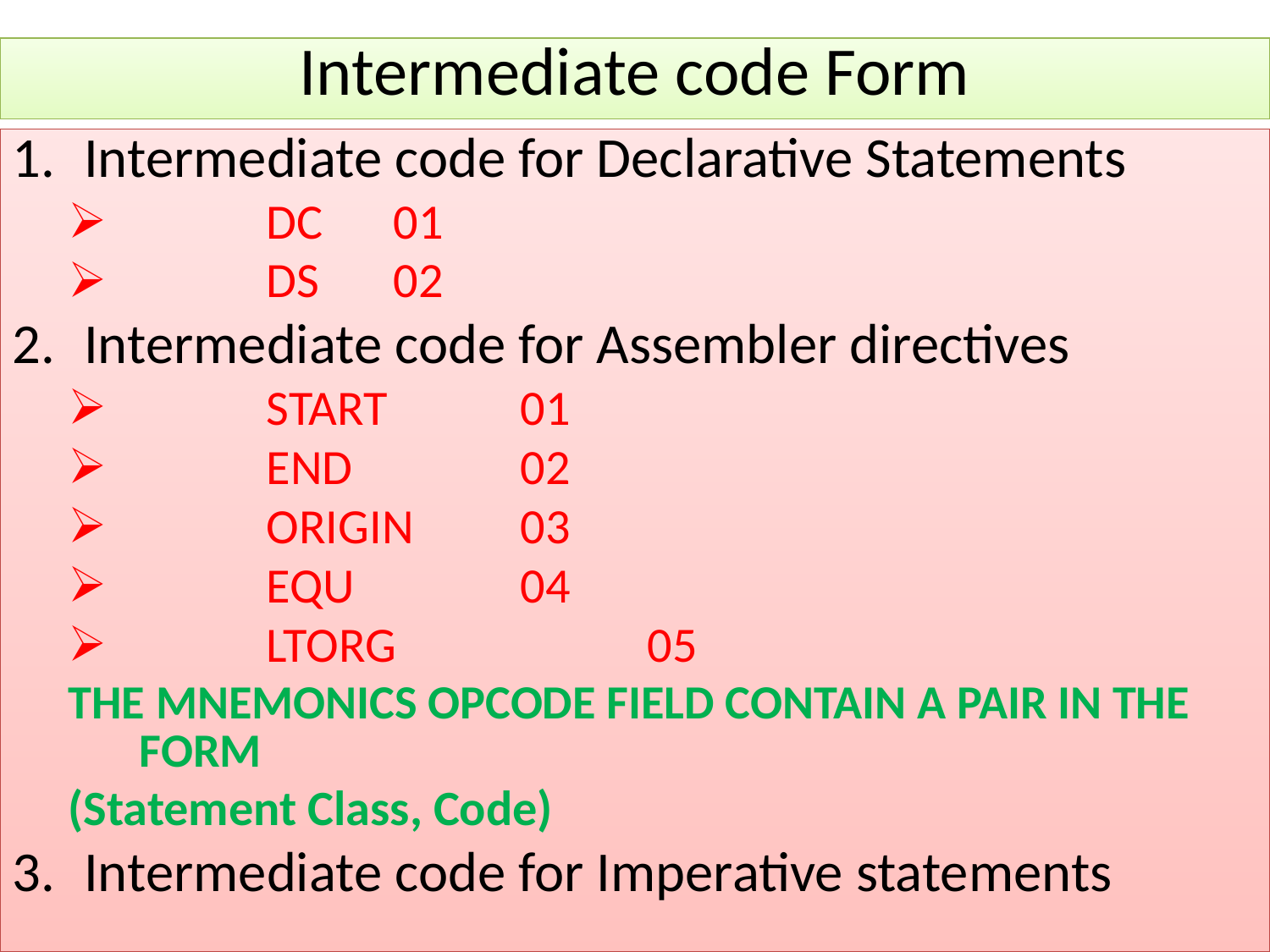

Intermediate code Form
Intermediate code for Declarative Statements
	DC 	01
	DS 	02
Intermediate code for Assembler directives
	START	 	01
	END 		02
	ORIGIN	03
	EQU		04
	LTORG		05
THE MNEMONICS OPCODE FIELD CONTAIN A PAIR IN THE FORM
(Statement Class, Code)
Intermediate code for Imperative statements